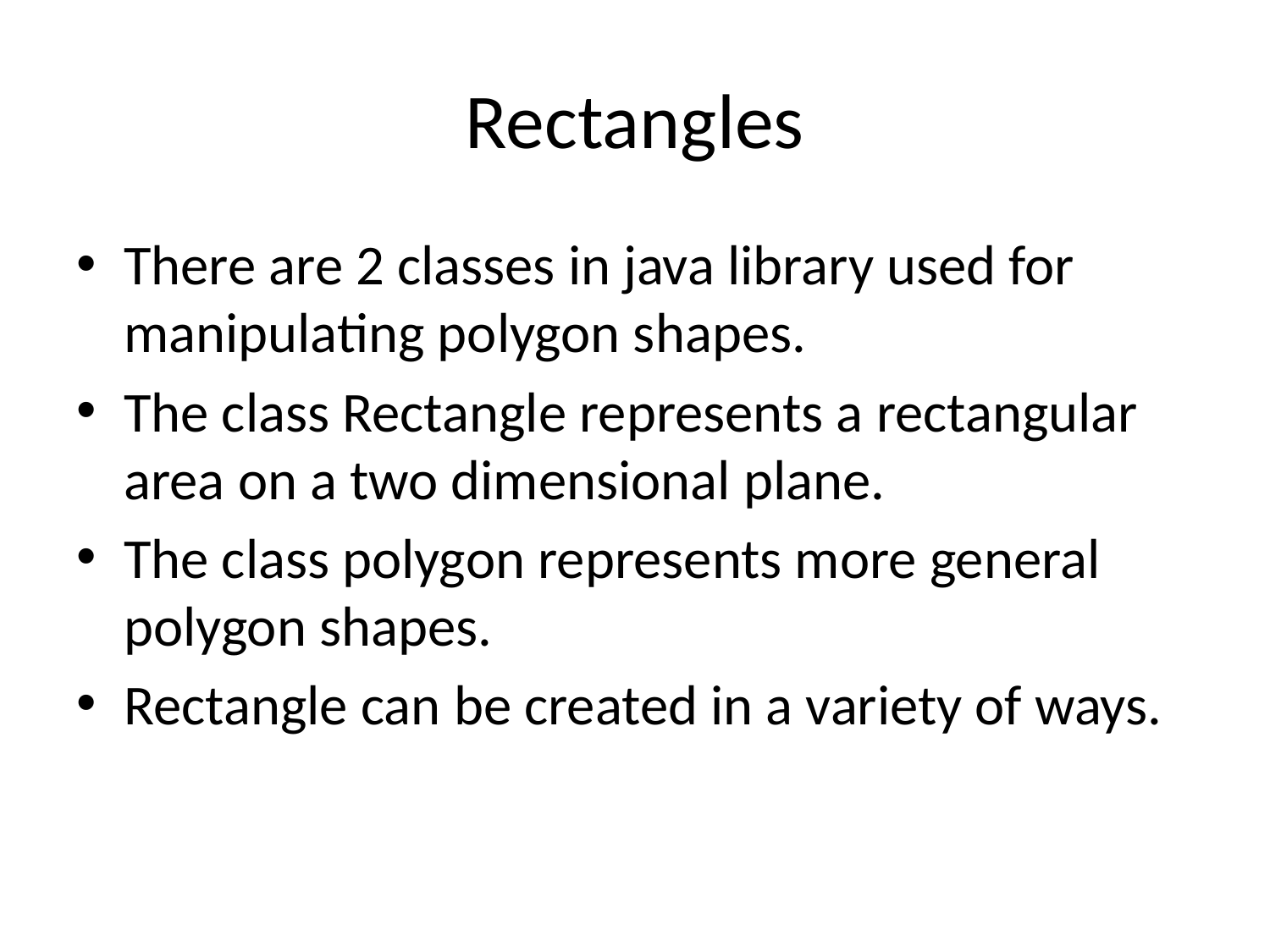

# Rectangles
There are 2 classes in java library used for manipulating polygon shapes.
The class Rectangle represents a rectangular area on a two dimensional plane.
The class polygon represents more general polygon shapes.
Rectangle can be created in a variety of ways.